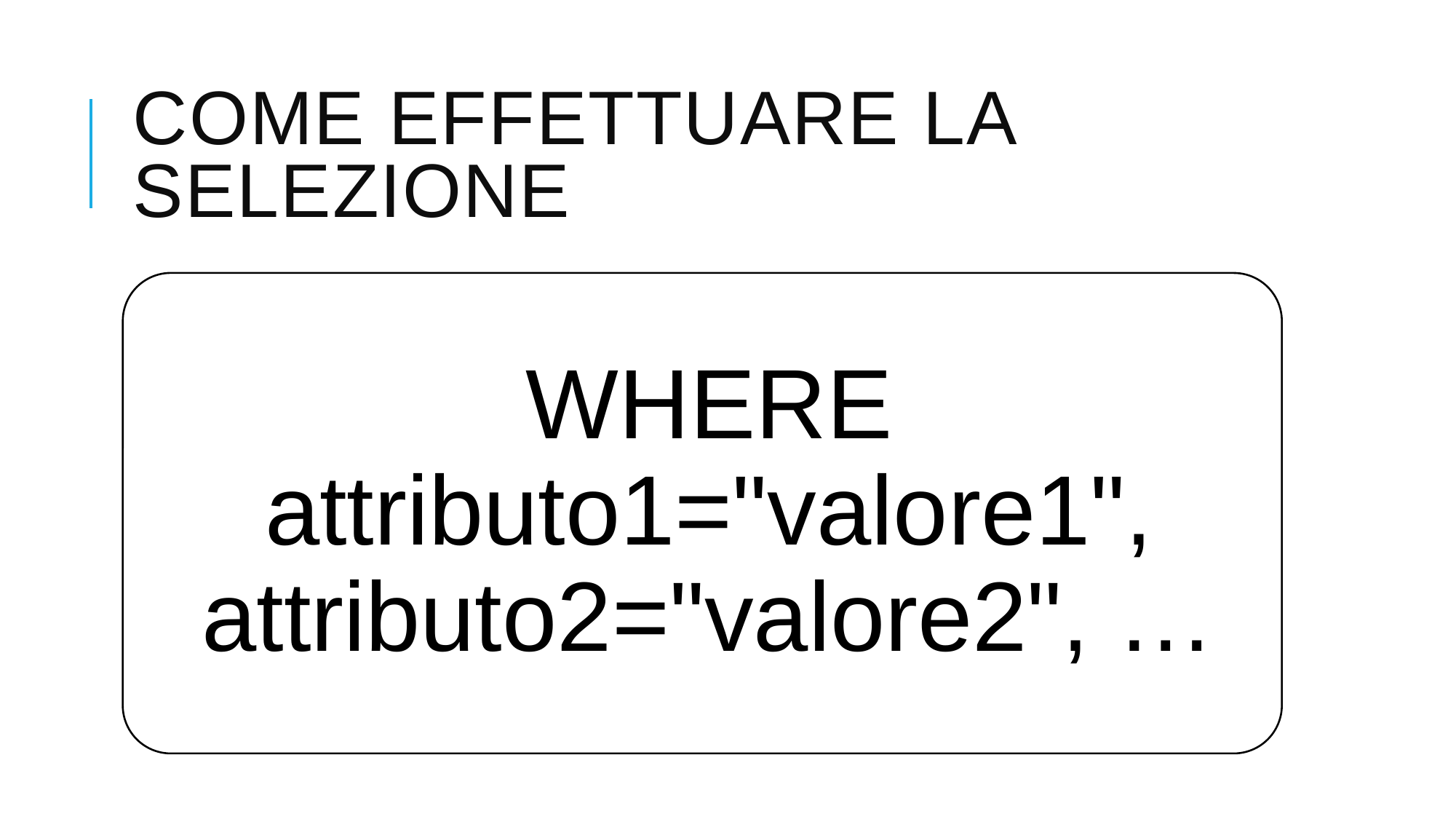

# Come effettuare la selezione
WHERE attributo1="valore1", attributo2="valore2", …